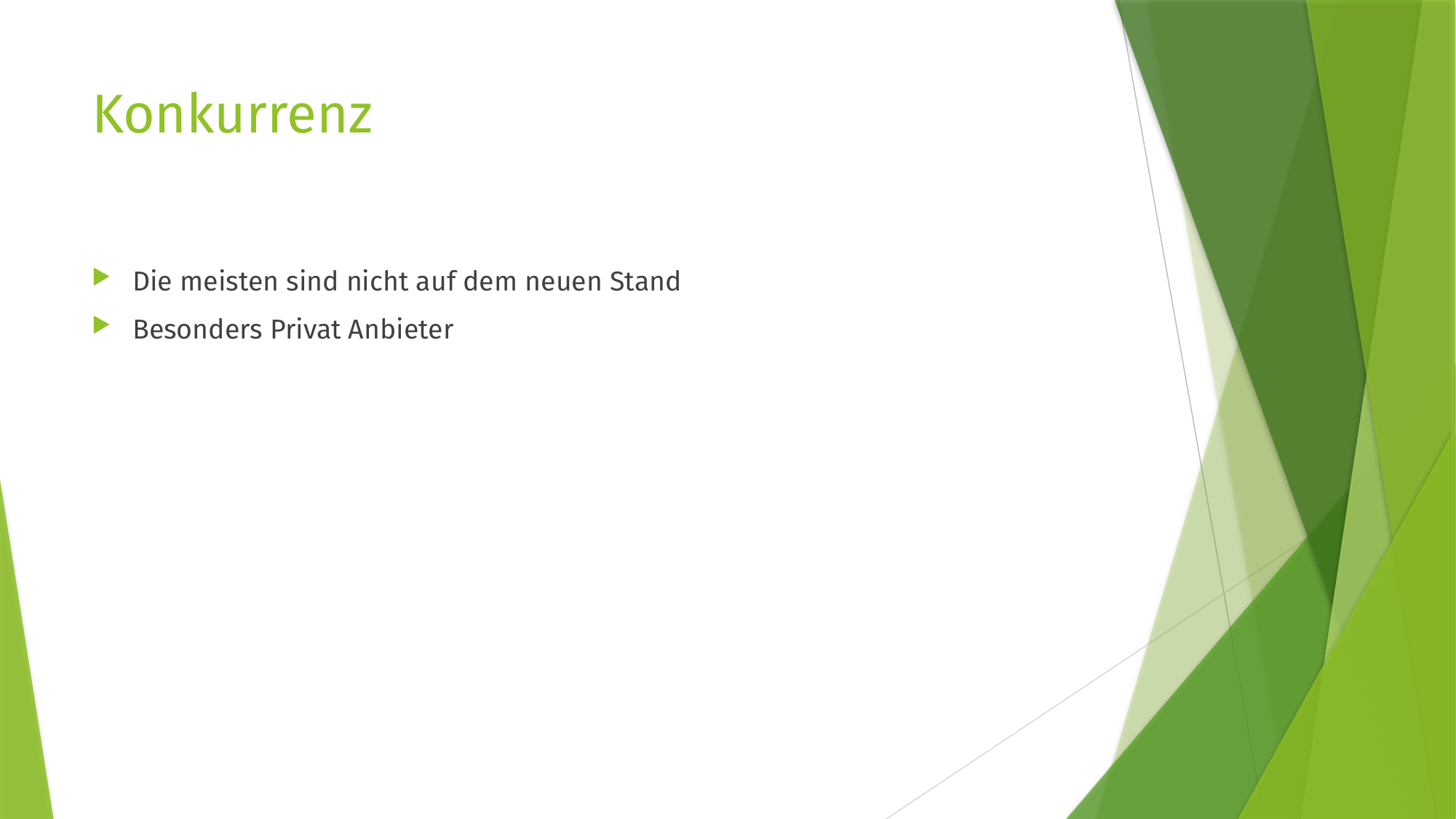

# Konkurrenz
Die meisten sind nicht auf dem neuen Stand
Besonders Privat Anbieter